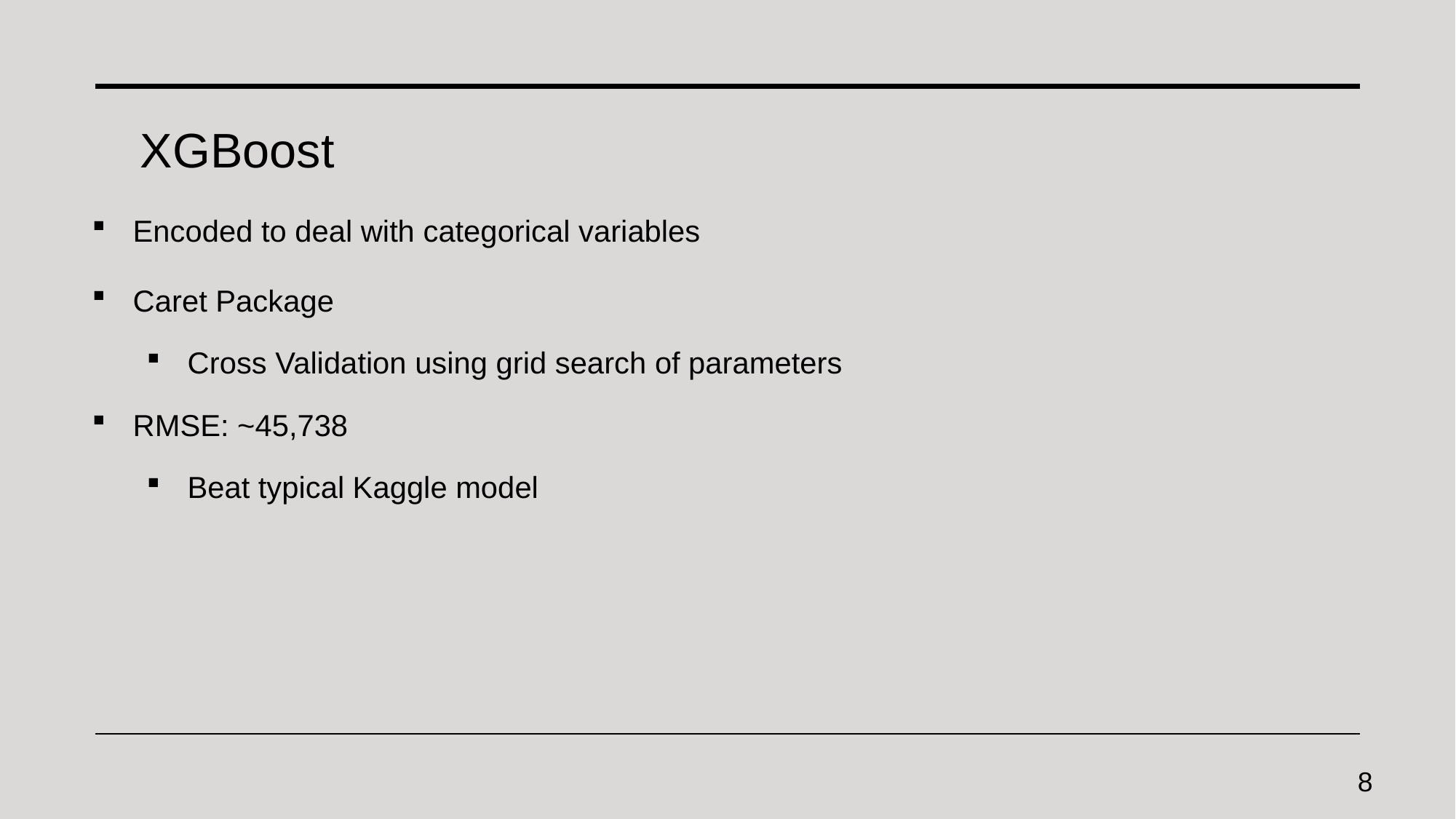

# XGBoost
Encoded to deal with categorical variables
Caret Package
Cross Validation using grid search of parameters
RMSE: ~45,738
Beat typical Kaggle model

Sample Footer Text
12/12/2023
8